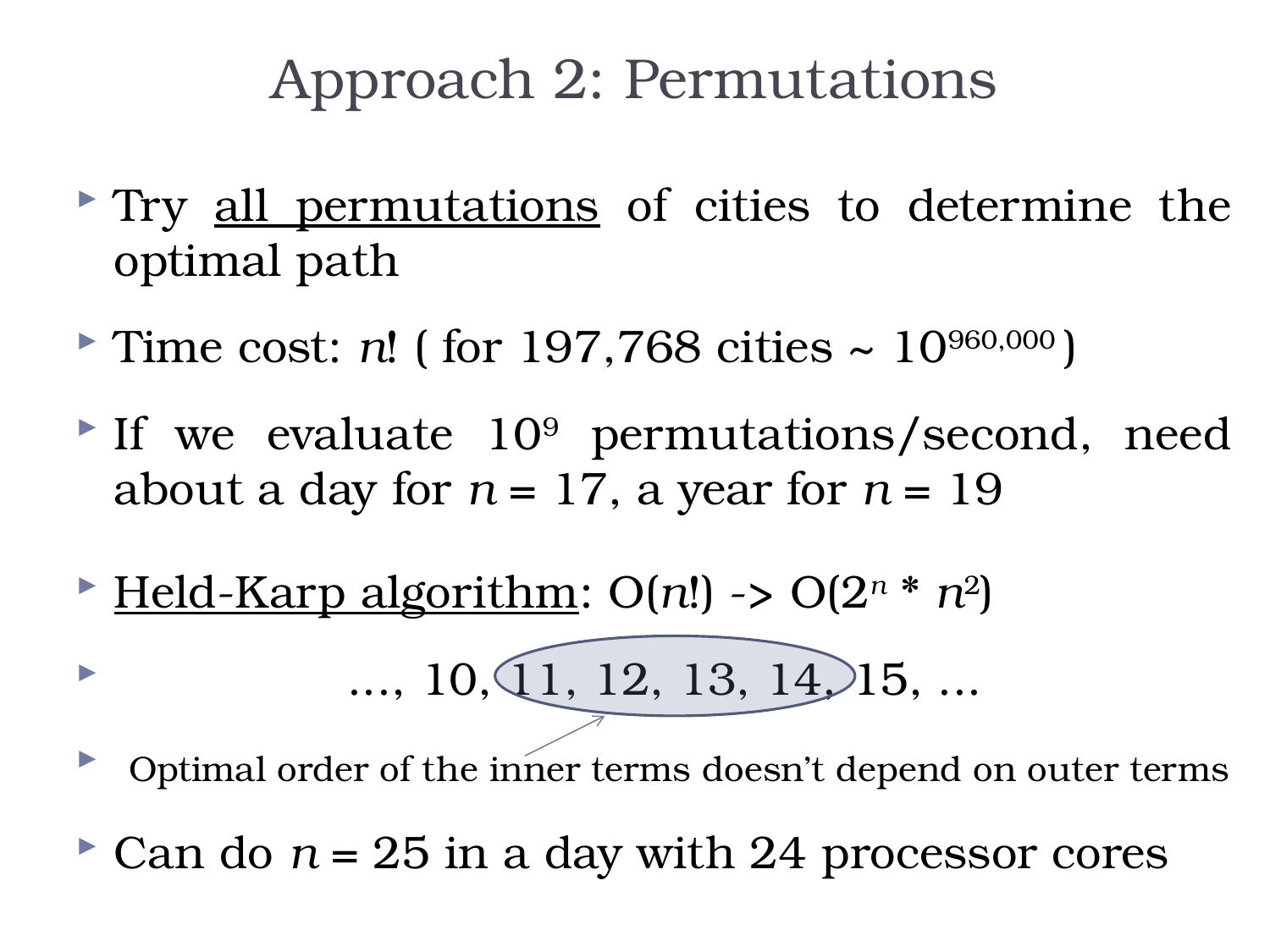

# Approach 2: Permutations
Try all permutations of cities to determine the optimal path
Time cost: n! ( for 197,768 cities ~ 10960,000 )
If we evaluate 109 permutations/second, need about a day for n = 17, a year for n = 19

Held-Karp algorithm: O(n!) -> O(2n * n2)
                ..., 10, 11, 12, 13, 14, 15, ...
 Optimal order of the inner terms doesn’t depend on outer terms
Can do n = 25 in a day with 24 processor cores